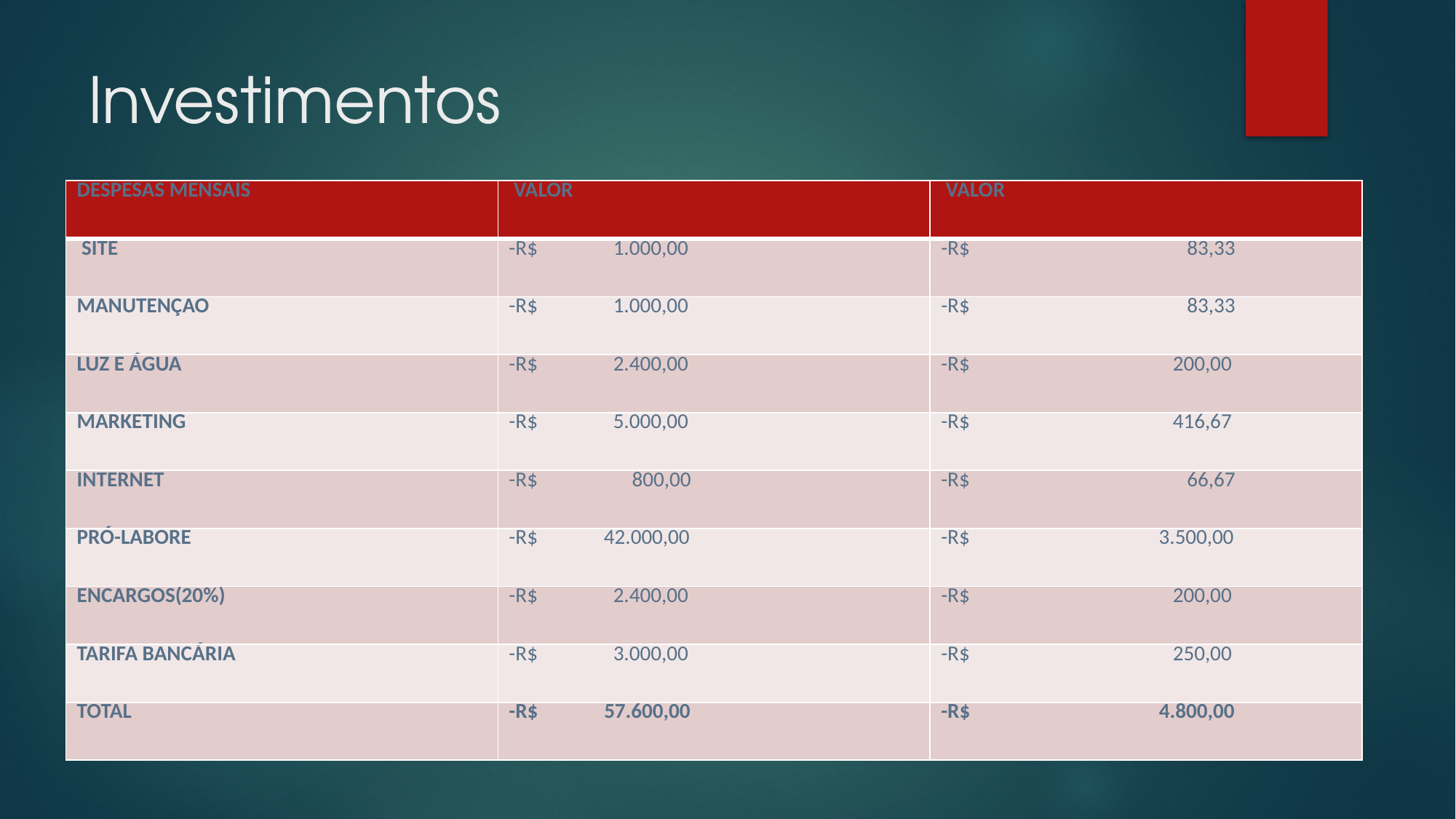

# Investimentos
| Despesas Mensais | Valor | Valor |
| --- | --- | --- |
| Site | -R$ 1.000,00 | -R$ 83,33 |
| Manutençao | -R$ 1.000,00 | -R$ 83,33 |
| Luz e Água | -R$ 2.400,00 | -R$ 200,00 |
| Marketing | -R$ 5.000,00 | -R$ 416,67 |
| Internet | -R$ 800,00 | -R$ 66,67 |
| Pró-labore | -R$ 42.000,00 | -R$ 3.500,00 |
| Encargos(20%) | -R$ 2.400,00 | -R$ 200,00 |
| Tarifa bancária | -R$ 3.000,00 | -R$ 250,00 |
| Total | -R$ 57.600,00 | -R$ 4.800,00 |